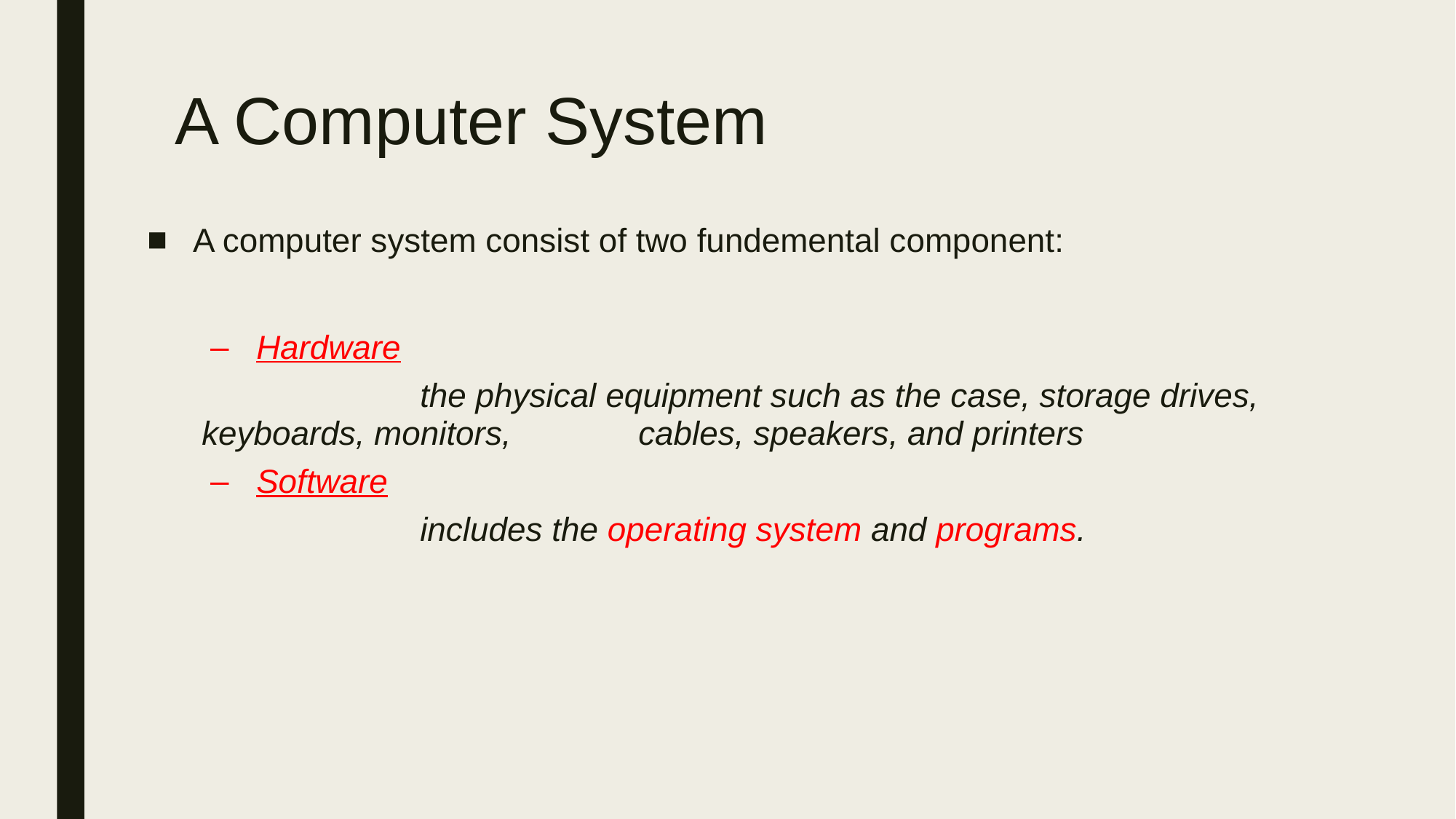

# A Computer System
A computer system consist of two fundemental component:

Hardware
		the physical equipment such as the case, storage drives, keyboards, monitors, 		cables, speakers, and printers
Software
		includes the operating system and programs.